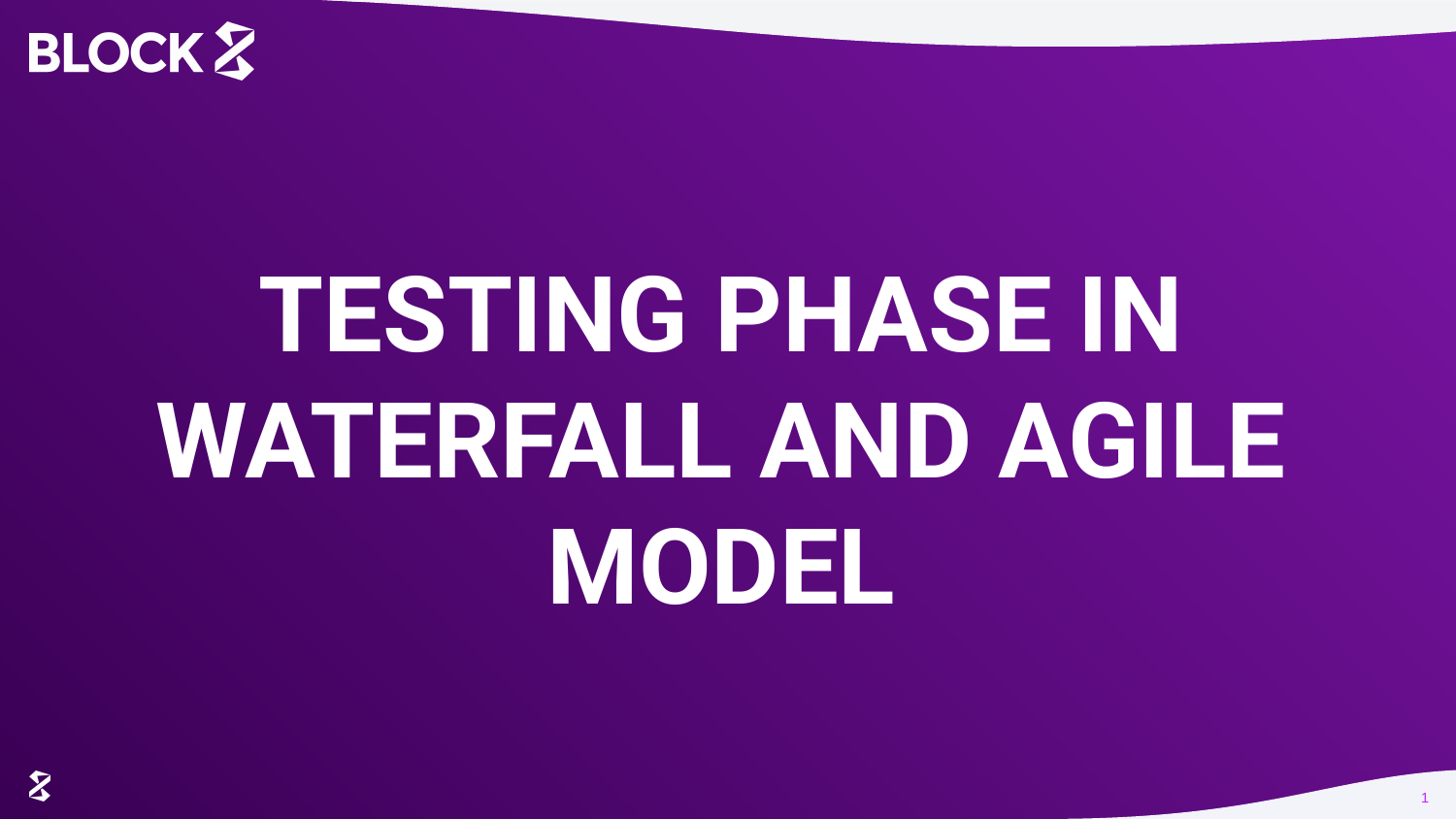

# TESTING PHASE IN WATERFALL AND AGILE MODEL
1